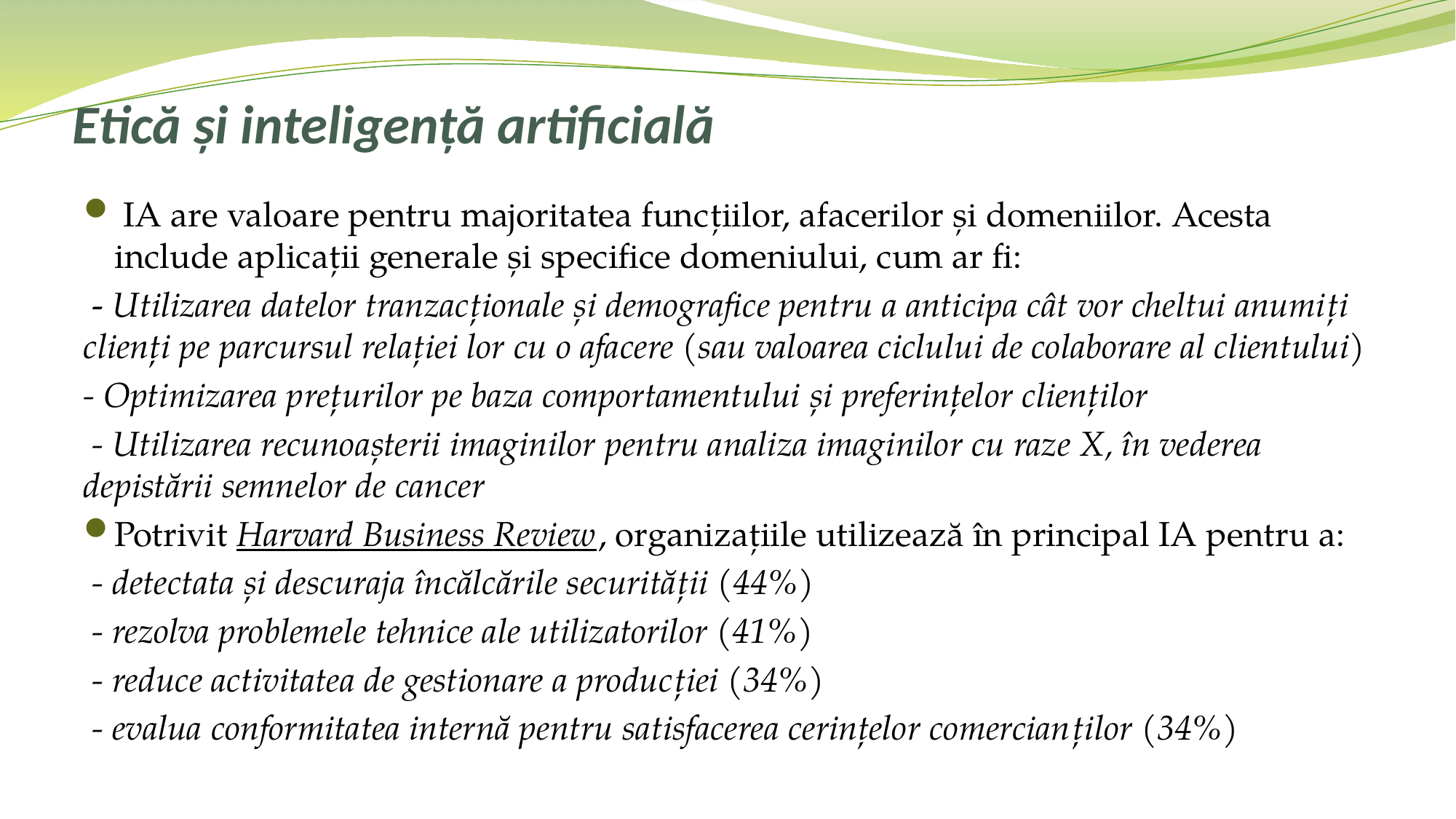

# Etică și inteligență artificială
 IA are valoare pentru majoritatea funcţiilor, afacerilor şi domeniilor. Acesta include aplicaţii generale şi specifice domeniului, cum ar fi:
 - Utilizarea datelor tranzacţionale şi demografice pentru a anticipa cât vor cheltui anumiţi clienţi pe parcursul relaţiei lor cu o afacere (sau valoarea ciclului de colaborare al clientului)
- Optimizarea preţurilor pe baza comportamentului şi preferinţelor clienţilor
 - Utilizarea recunoaşterii imaginilor pentru analiza imaginilor cu raze X, în vederea depistării semnelor de cancer
Potrivit Harvard Business Review, organizaţiile utilizează în principal IA pentru a:
 - detectata şi descuraja încălcările securităţii (44%)
 - rezolva problemele tehnice ale utilizatorilor (41%)
 - reduce activitatea de gestionare a producţiei (34%)
 - evalua conformitatea internă pentru satisfacerea cerințelor comercianţilor (34%)